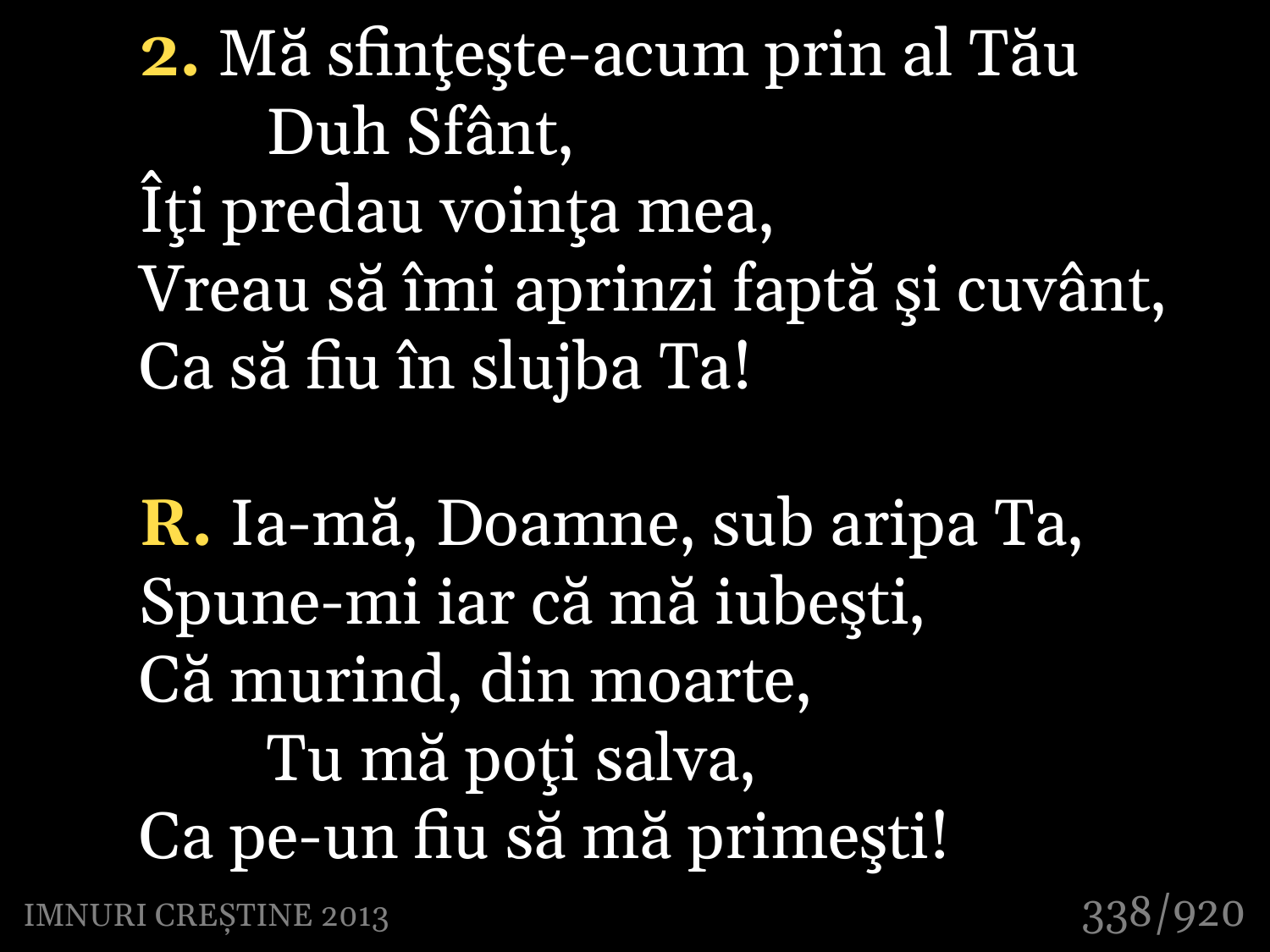

2. Mă sfinţeşte-acum prin al Tău
	Duh Sfânt,
Îţi predau voinţa mea,
Vreau să îmi aprinzi faptă şi cuvânt,
Ca să fiu în slujba Ta!

R. Ia-mă, Doamne, sub aripa Ta,
Spune-mi iar că mă iubeşti,
Că murind, din moarte,
	Tu mă poţi salva,
Ca pe-un fiu să mă primeşti!
338/920
IMNURI CREȘTINE 2013